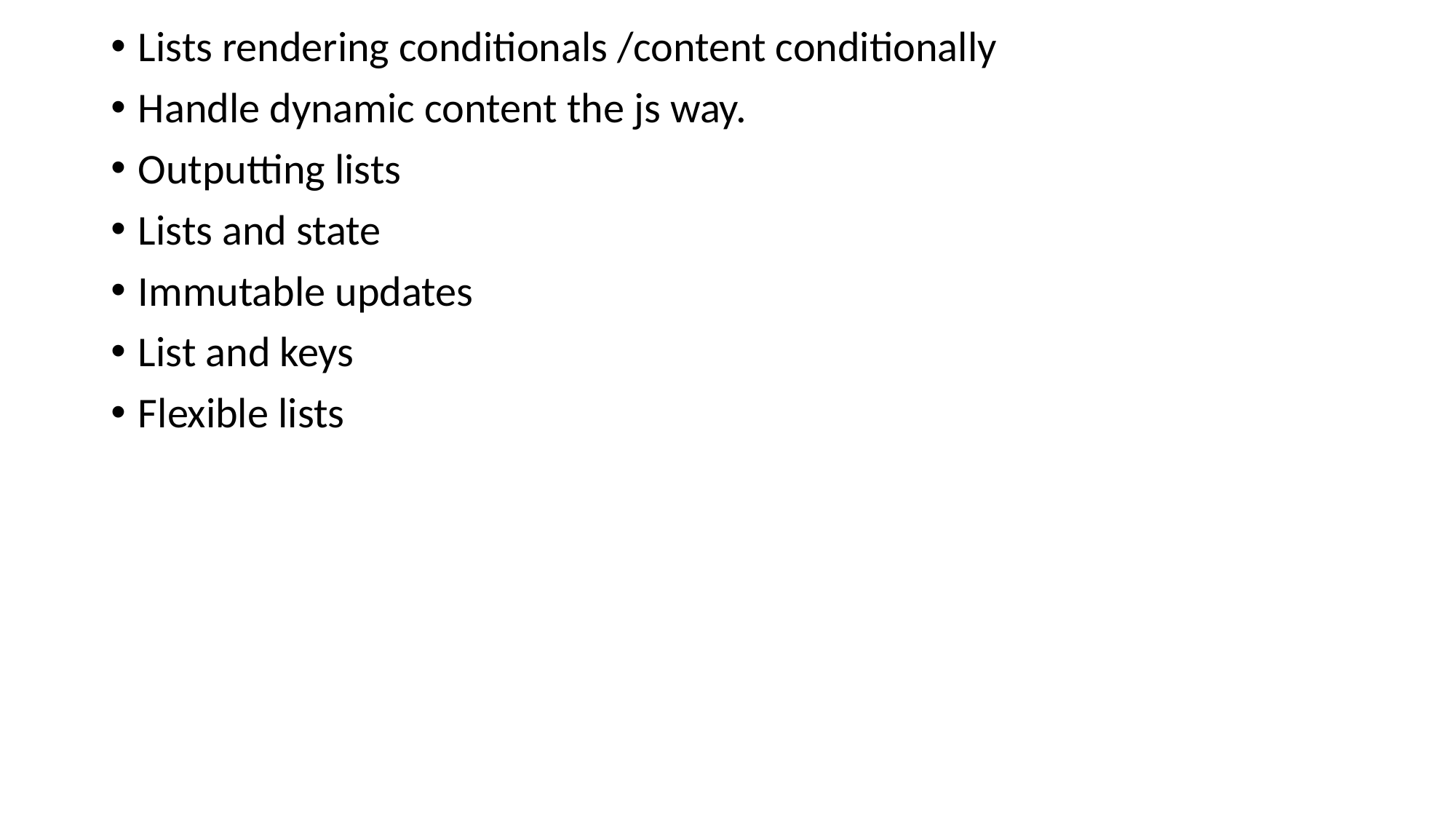

Lists rendering conditionals /content conditionally
Handle dynamic content the js way.
Outputting lists
Lists and state
Immutable updates
List and keys
Flexible lists